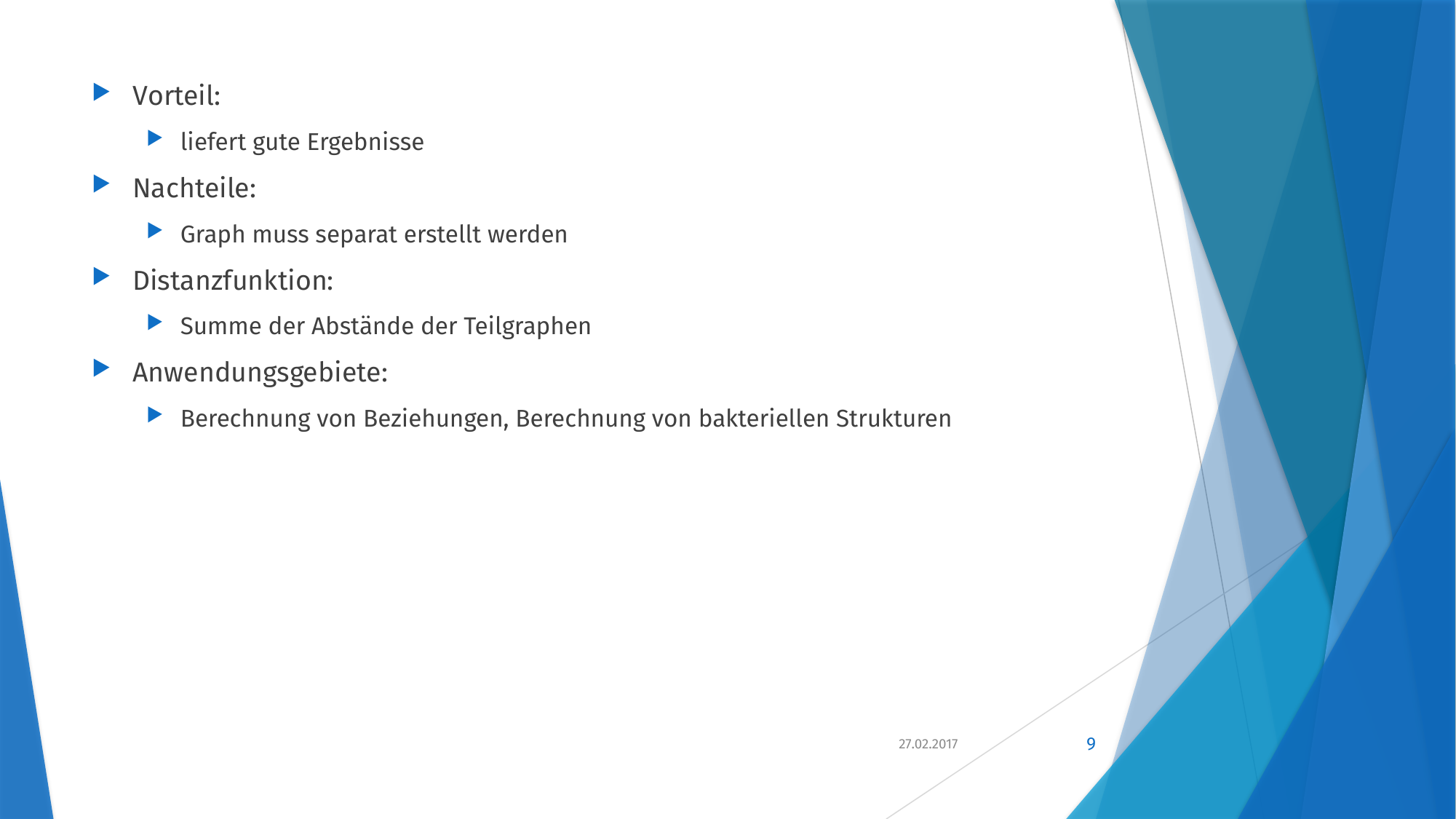

Vorteil:
liefert gute Ergebnisse
Nachteile:
Graph muss separat erstellt werden
Distanzfunktion:
Summe der Abstände der Teilgraphen
Anwendungsgebiete:
Berechnung von Beziehungen, Berechnung von bakteriellen Strukturen

27.02.2017
9